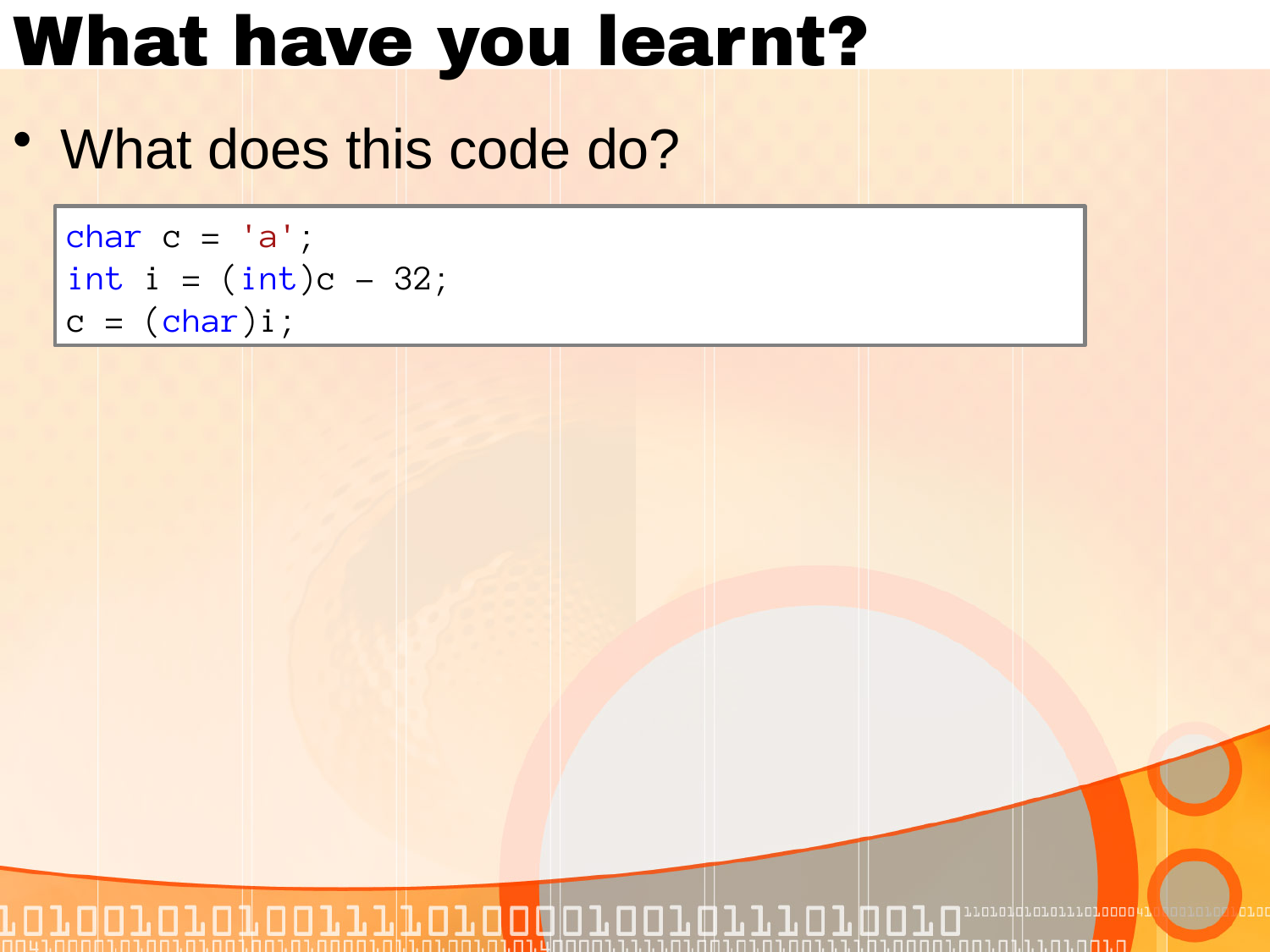

# What have you learnt?
What does this code do?
char c = 'a';
int i = (int)c - 32;
c = (char)i;